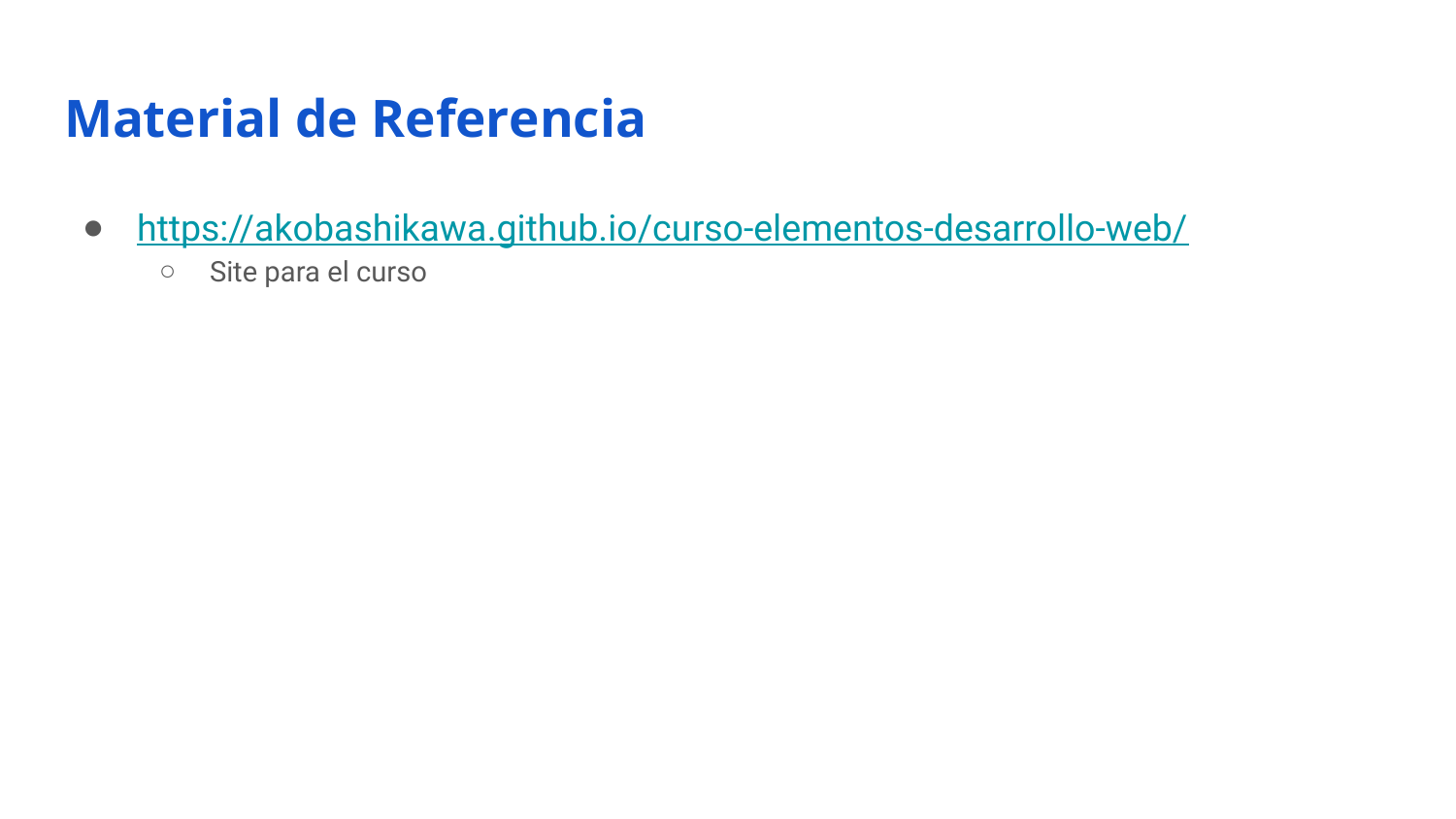

# Material de Referencia
https://akobashikawa.github.io/curso-elementos-desarrollo-web/
Site para el curso